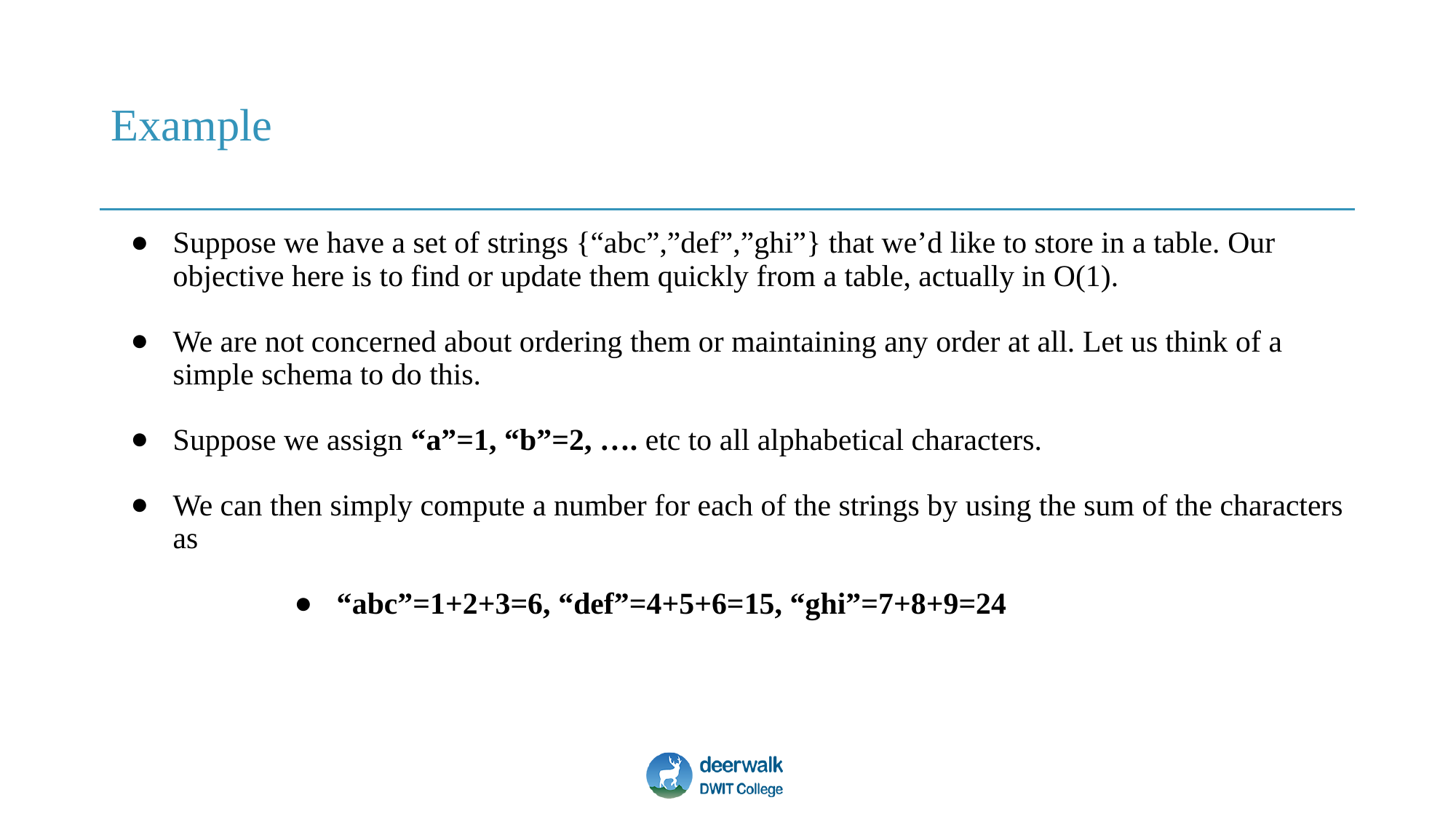

# Example
Suppose we have a set of strings {“abc”,”def”,”ghi”} that we’d like to store in a table. Our objective here is to find or update them quickly from a table, actually in O(1).

We are not concerned about ordering them or maintaining any order at all. Let us think of a simple schema to do this.

Suppose we assign “a”=1, “b”=2, …. etc to all alphabetical characters.

We can then simply compute a number for each of the strings by using the sum of the characters as

“abc”=1+2+3=6, “def”=4+5+6=15, “ghi”=7+8+9=24